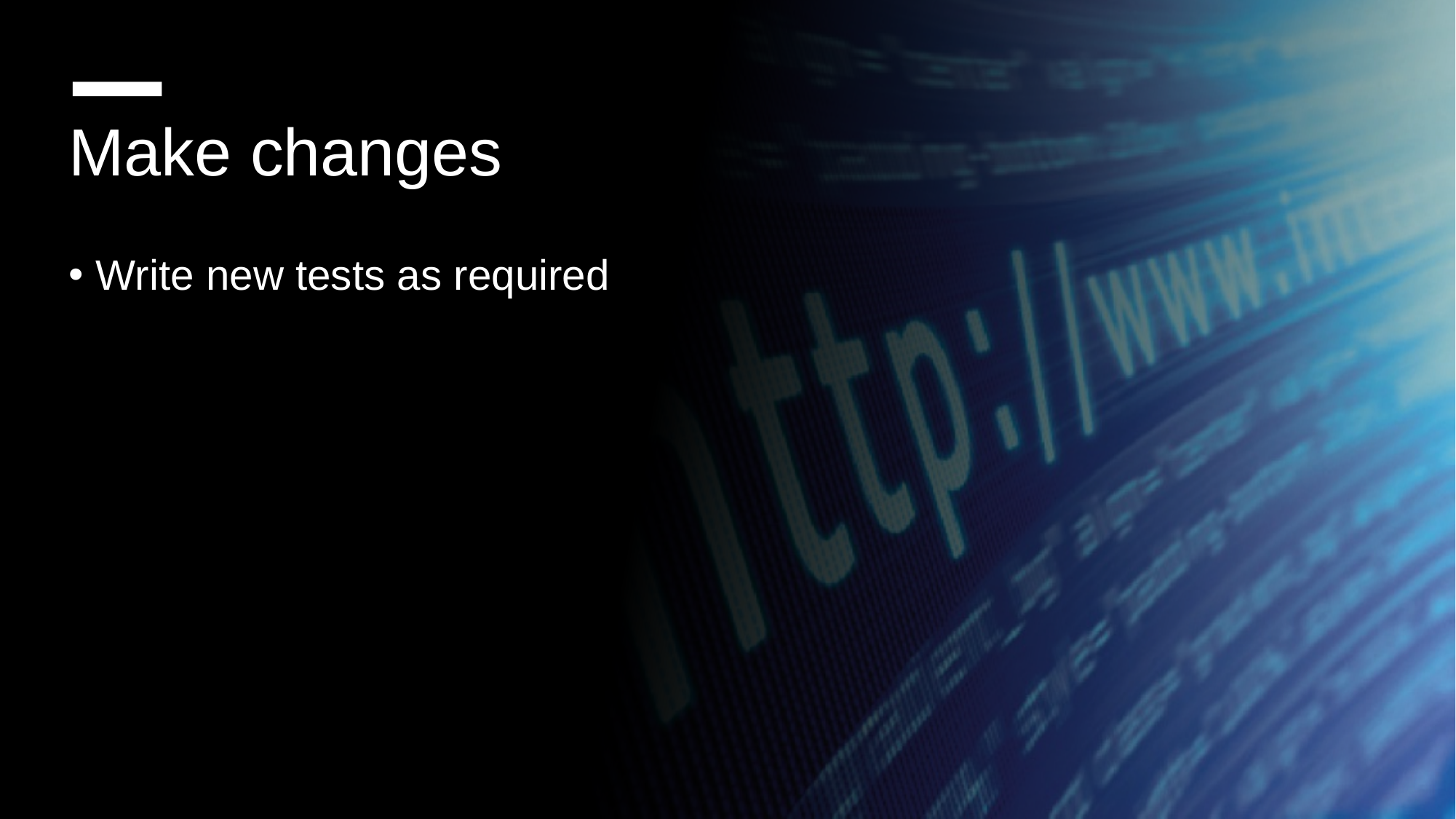

Make changes
Write new tests as required